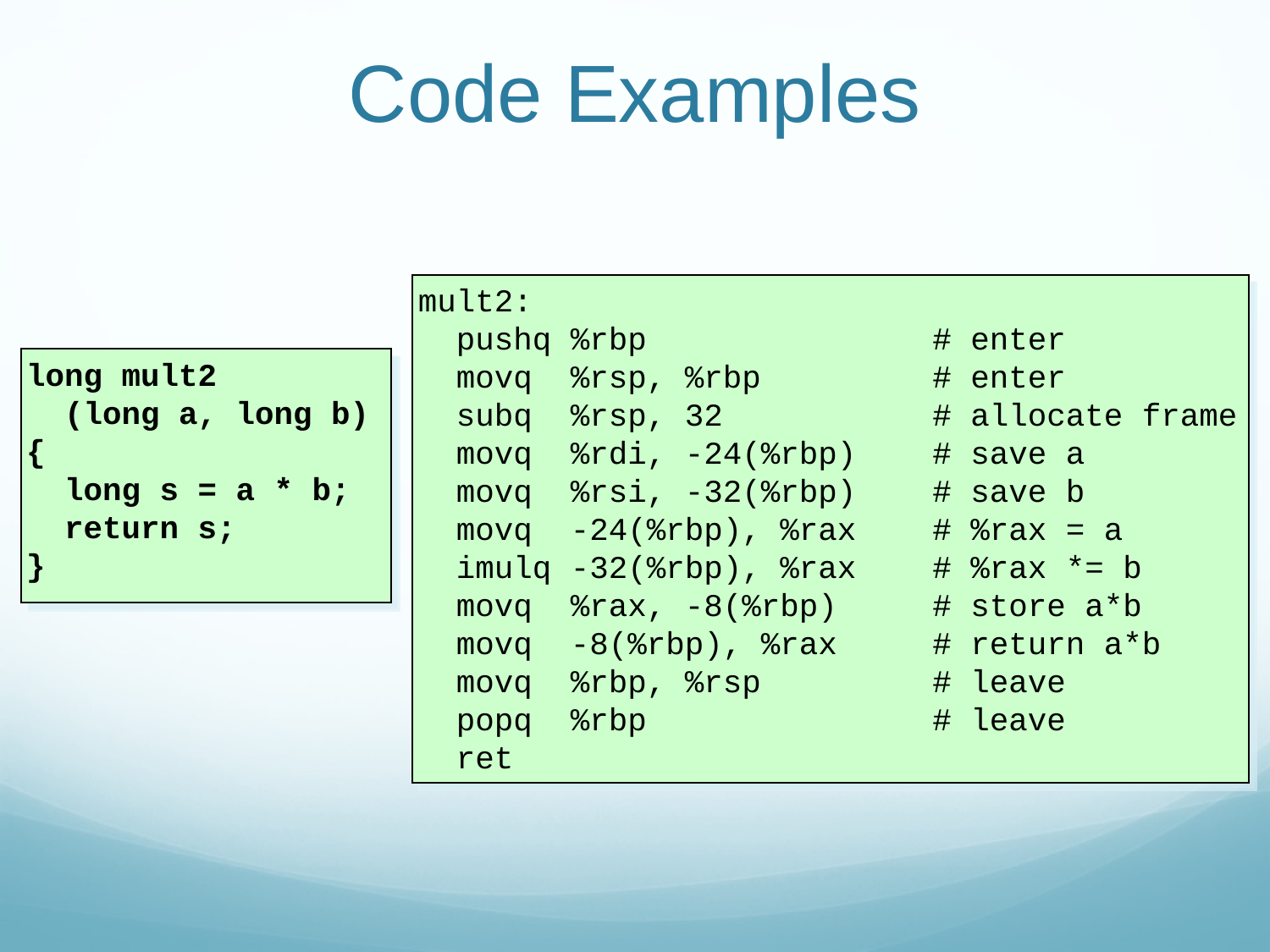

Code Examples
mult2:
  pushq %rbp               # enter
  movq  %rsp, %rbp         # enter
  subq  %rsp, 32           # allocate frame
  movq  %rdi, -24(%rbp)    # save a
  movq  %rsi, -32(%rbp)    # save b
  movq  -24(%rbp), %rax    # %rax = a
  imulq -32(%rbp), %rax    # %rax *= b
  movq  %rax, -8(%rbp)     # store a*b
  movq  -8(%rbp), %rax     # return a*b
  movq  %rbp, %rsp         # leave
  popq  %rbp               # leave
  ret
long mult2
  (long a, long b)
{
  long s = a * b;
  return s;
}